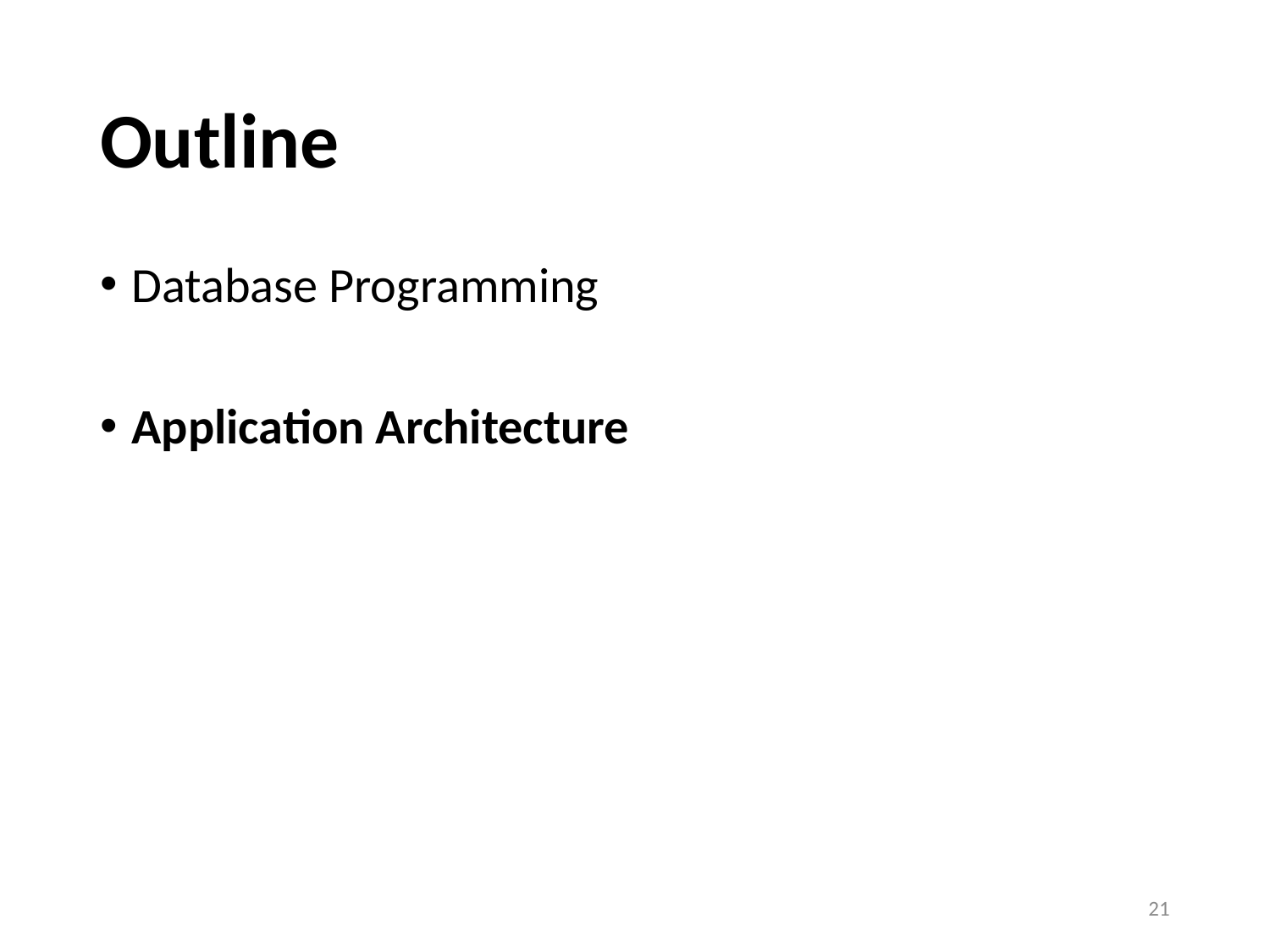

# Outline
Database Programming

Application Architecture
21